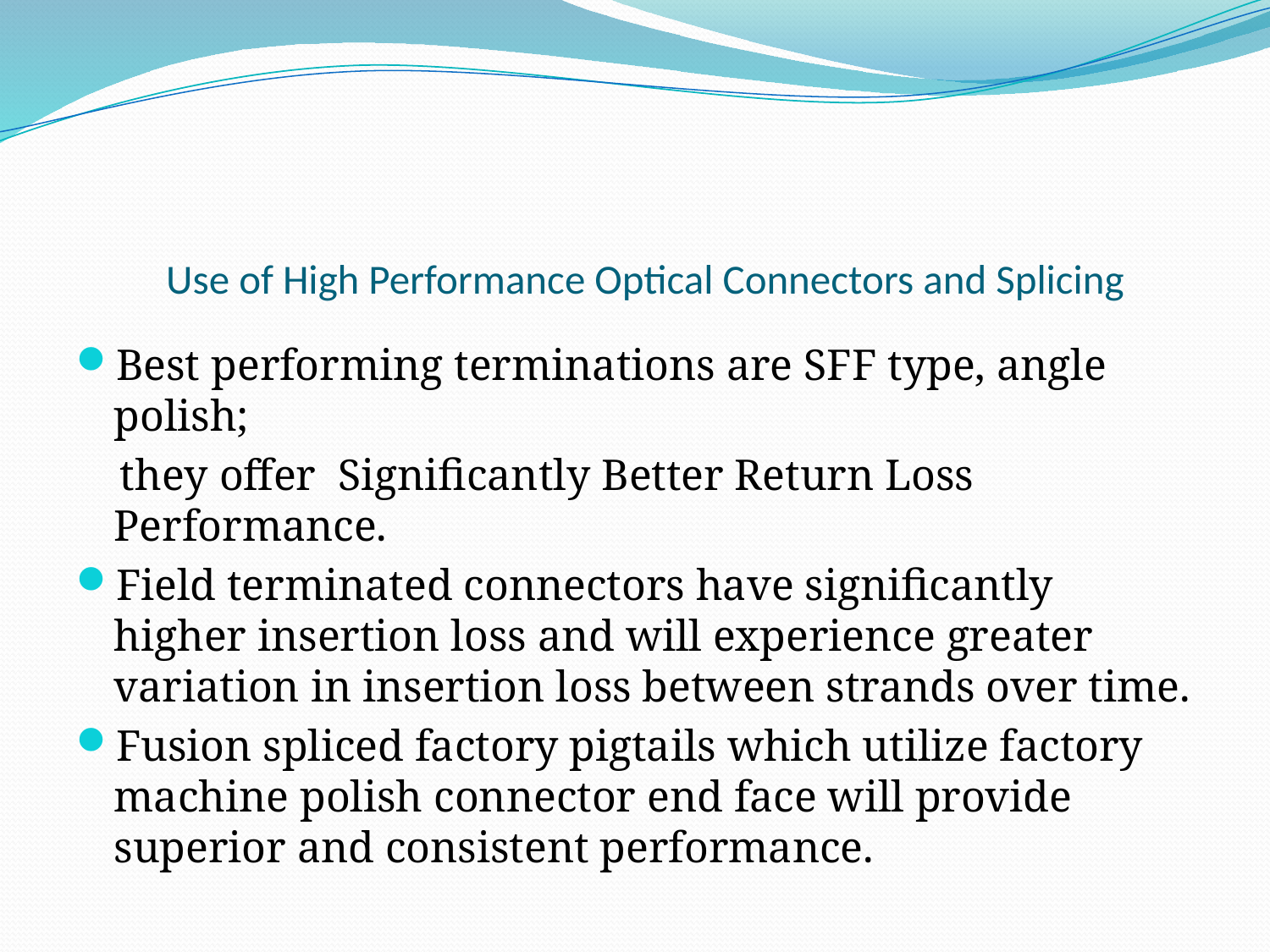

# Use of High Performance Optical Connectors and Splicing

Best performing terminations are SFF type, angle polish;
    they offer  Significantly Better Return Loss Performance.
Field terminated connectors have significantly higher insertion loss and will experience greater variation in insertion loss between strands over time.
Fusion spliced factory pigtails which utilize factory machine polish connector end face will provide superior and consistent performance.